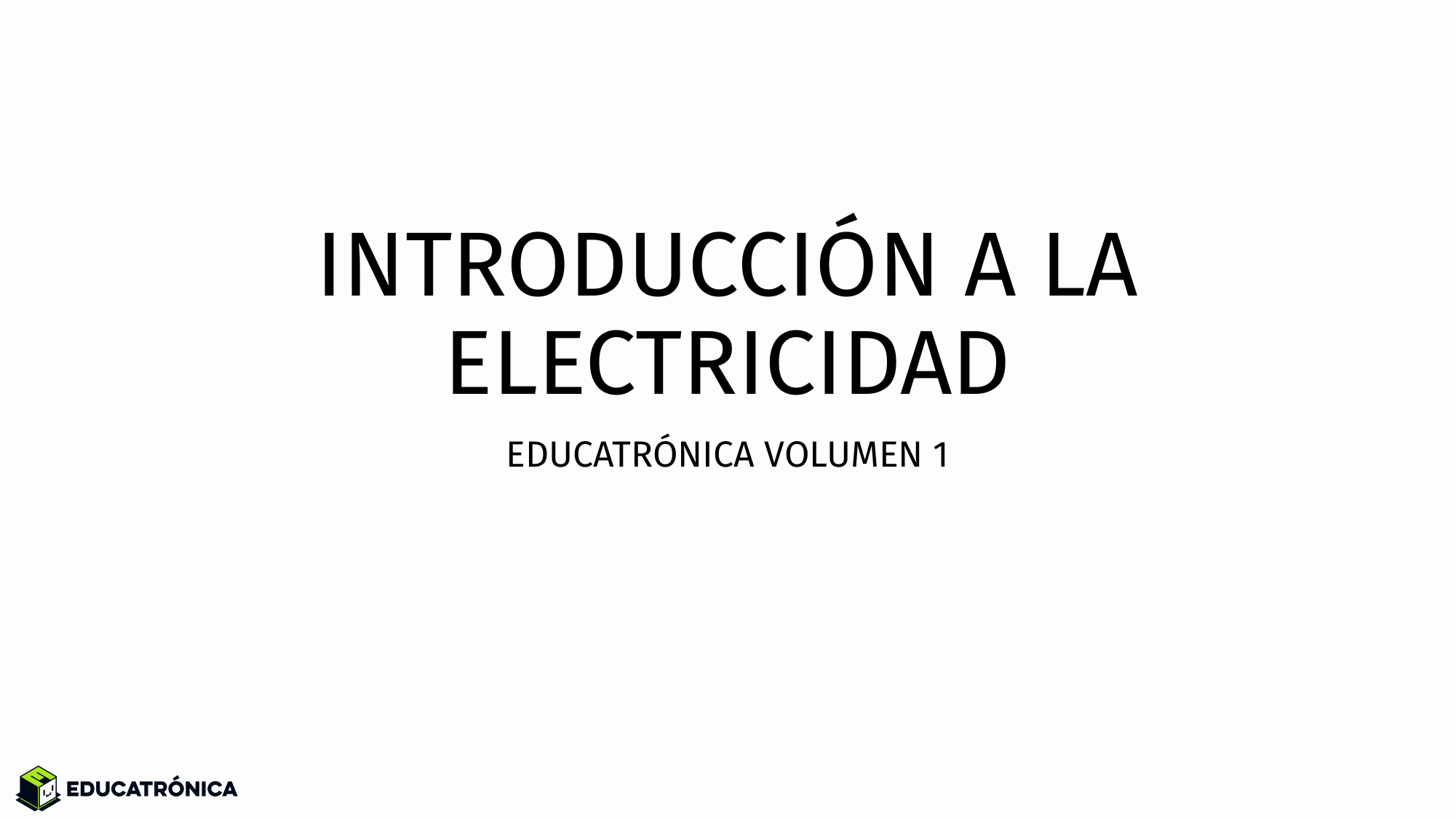

# INTRODUCCIÓN A LA ELECTRICIDAD
EDUCATRÓNICA VOLUMEN 1